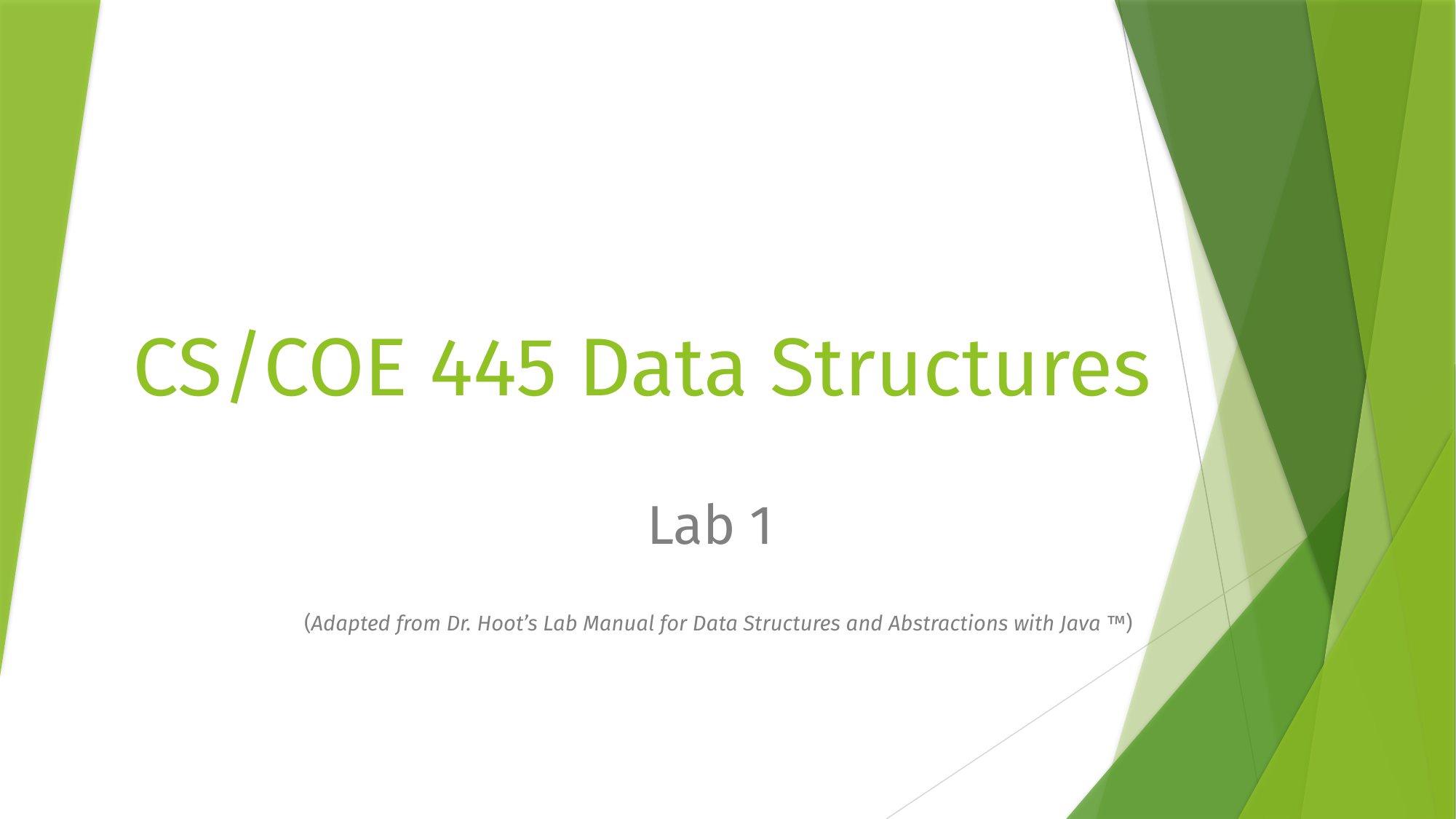

# CS/COE 445 Data Structures
Lab 1
 (Adapted from Dr. Hoot’s Lab Manual for Data Structures and Abstractions with Java ™)